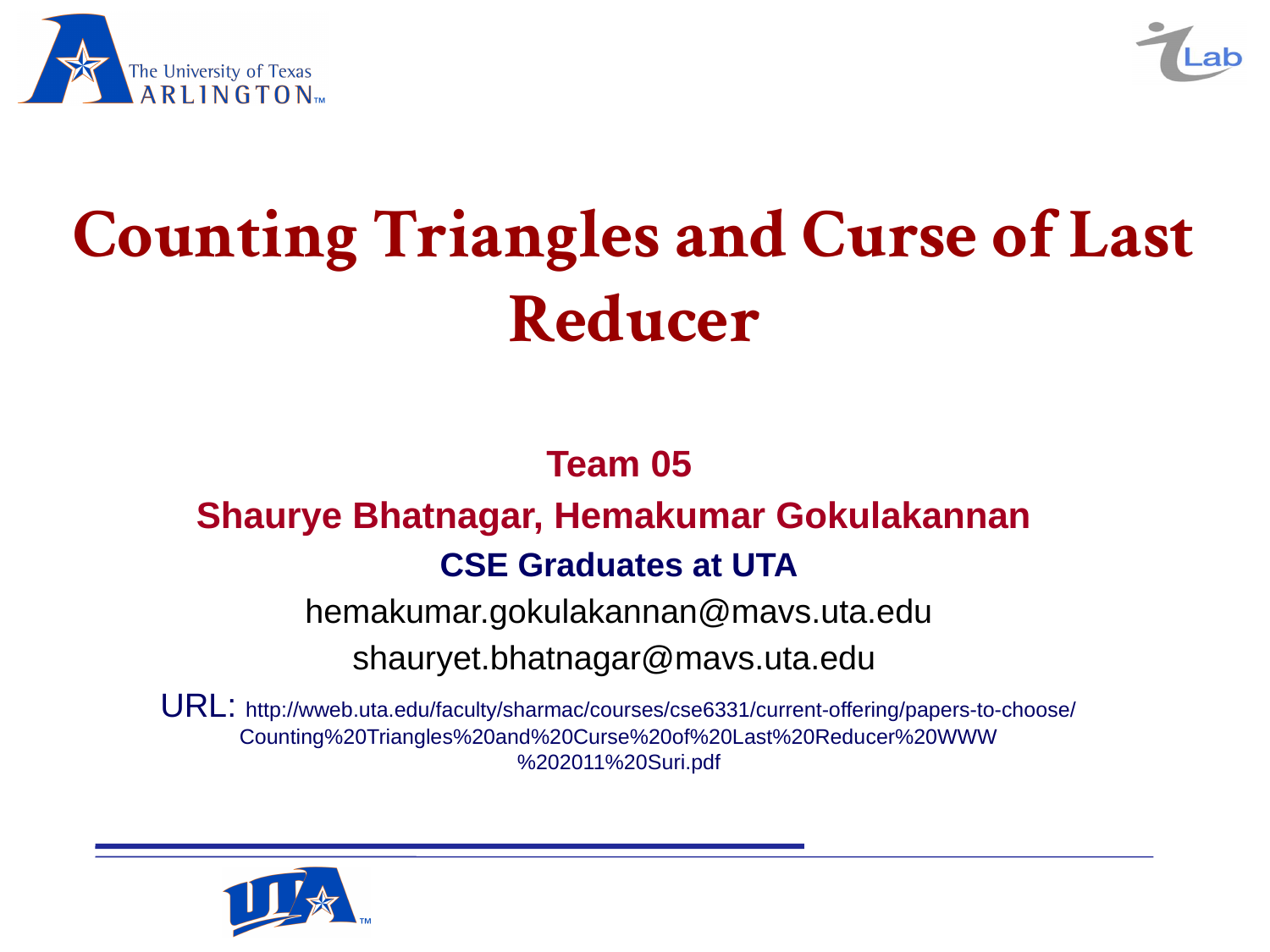

Counting Triangles and Curse of Last Reducer

Team 05
Shaurye Bhatnagar, Hemakumar Gokulakannan
CSE Graduates at UTA
hemakumar.gokulakannan@mavs.uta.edu
shauryet.bhatnagar@mavs.uta.edu
URL: http://wweb.uta.edu/faculty/sharmac/courses/cse6331/current-offering/papers-to-choose/Counting%20Triangles%20and%20Curse%20of%20Last%20Reducer%20WWW%202011%20Suri.pdf